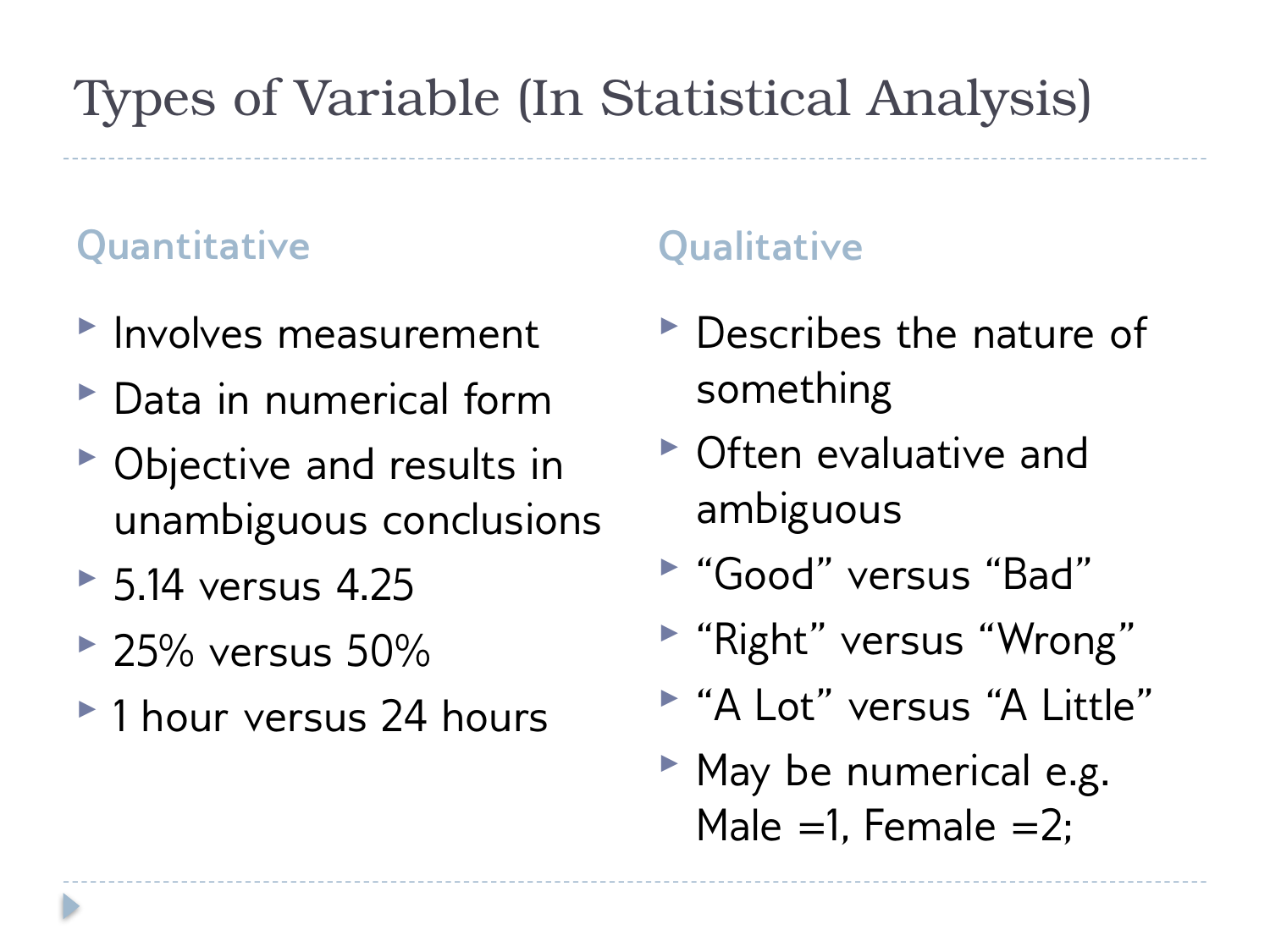

# Types of Variable (In Statistical Analysis)
Quantitative
Qualitative
Involves measurement
Data in numerical form
Objective and results in unambiguous conclusions
5.14 versus 4.25
25% versus 50%
1 hour versus 24 hours

Describes the nature of something
Often evaluative and ambiguous
“Good” versus “Bad”
“Right” versus “Wrong”
“A Lot” versus “A Little”
May be numerical e.g. Male =1, Female =2;